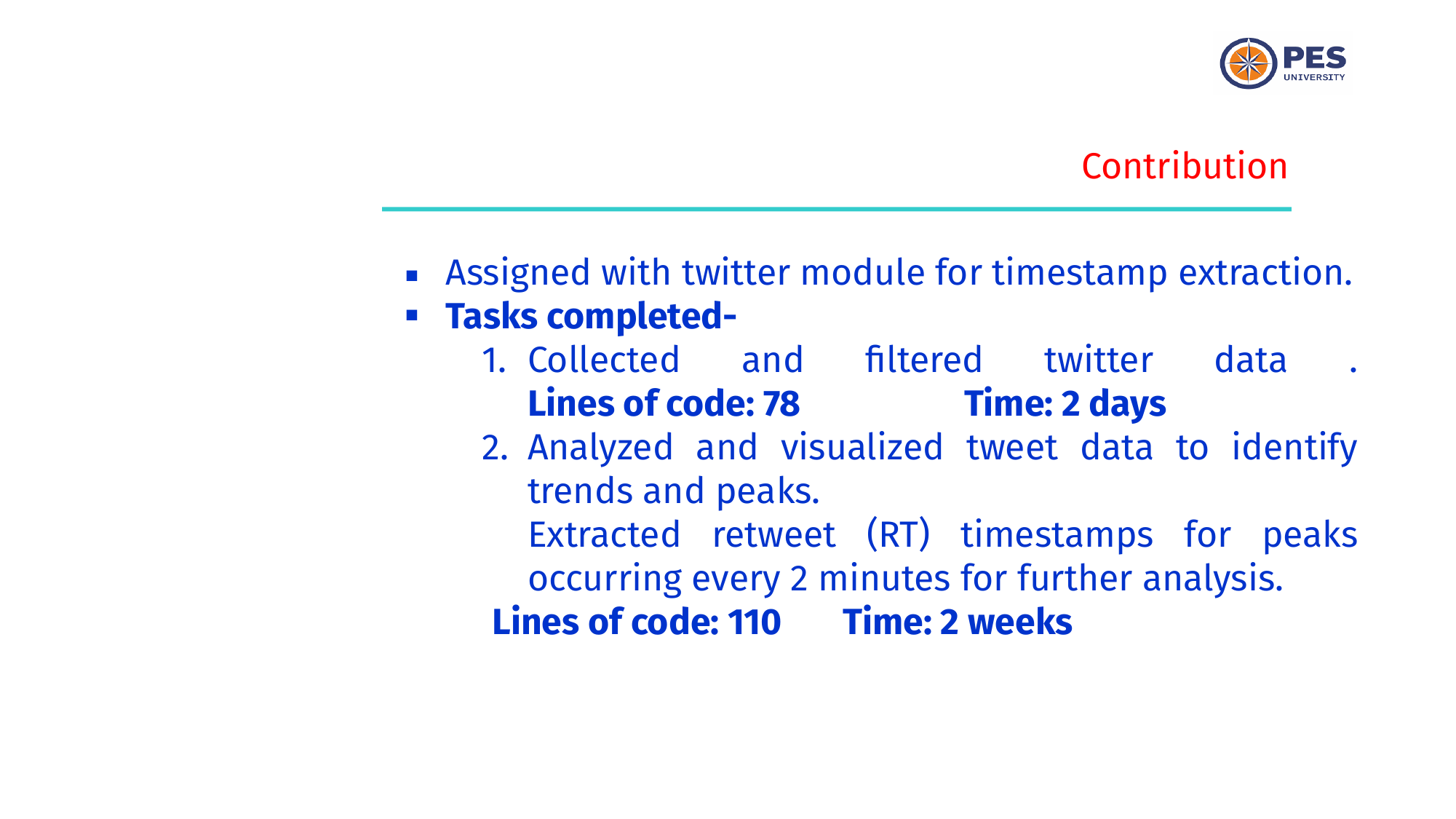

Contribution

Assigned with twitter module for timestamp extraction.
Tasks completed-
Collected and filtered twitter data .
Lines of code: 78		Time: 2 days
Analyzed and visualized tweet data to identify trends and peaks.
Extracted retweet (RT) timestamps for peaks occurring every 2 minutes for further analysis.
               Lines of code: 110	     Time: 2 weeks